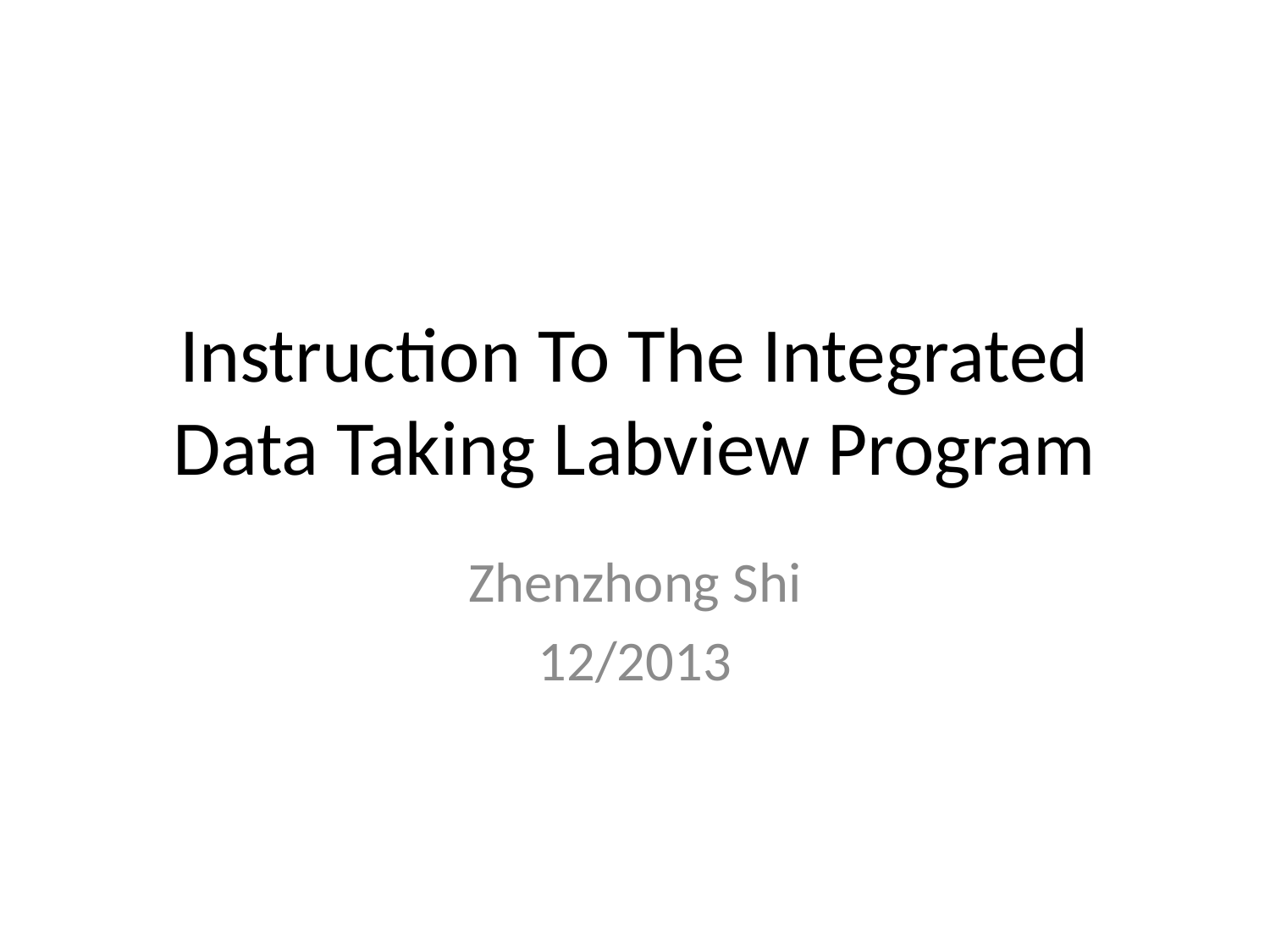

# Instruction To The Integrated Data Taking Labview Program
Zhenzhong Shi
12/2013